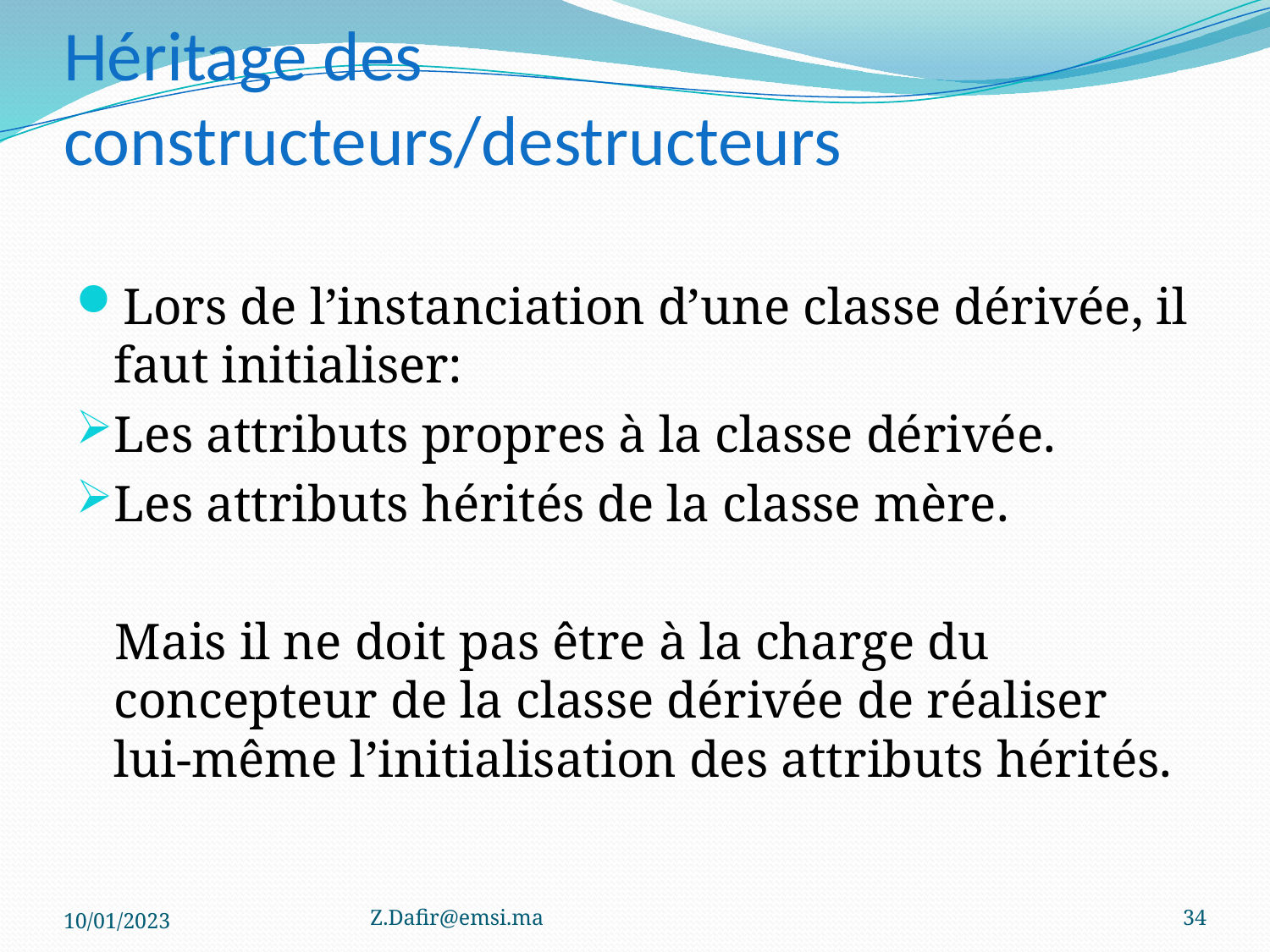

# Héritage des constructeurs/destructeurs
Lors de l’instanciation d’une classe dérivée, il faut initialiser:
Les attributs propres à la classe dérivée.
Les attributs hérités de la classe mère.

   Mais il ne doit pas être à la charge du concepteur de la classe dérivée de réaliser lui-même l’initialisation des attributs hérités.

10/01/2023
Z.Dafir@emsi.ma
34